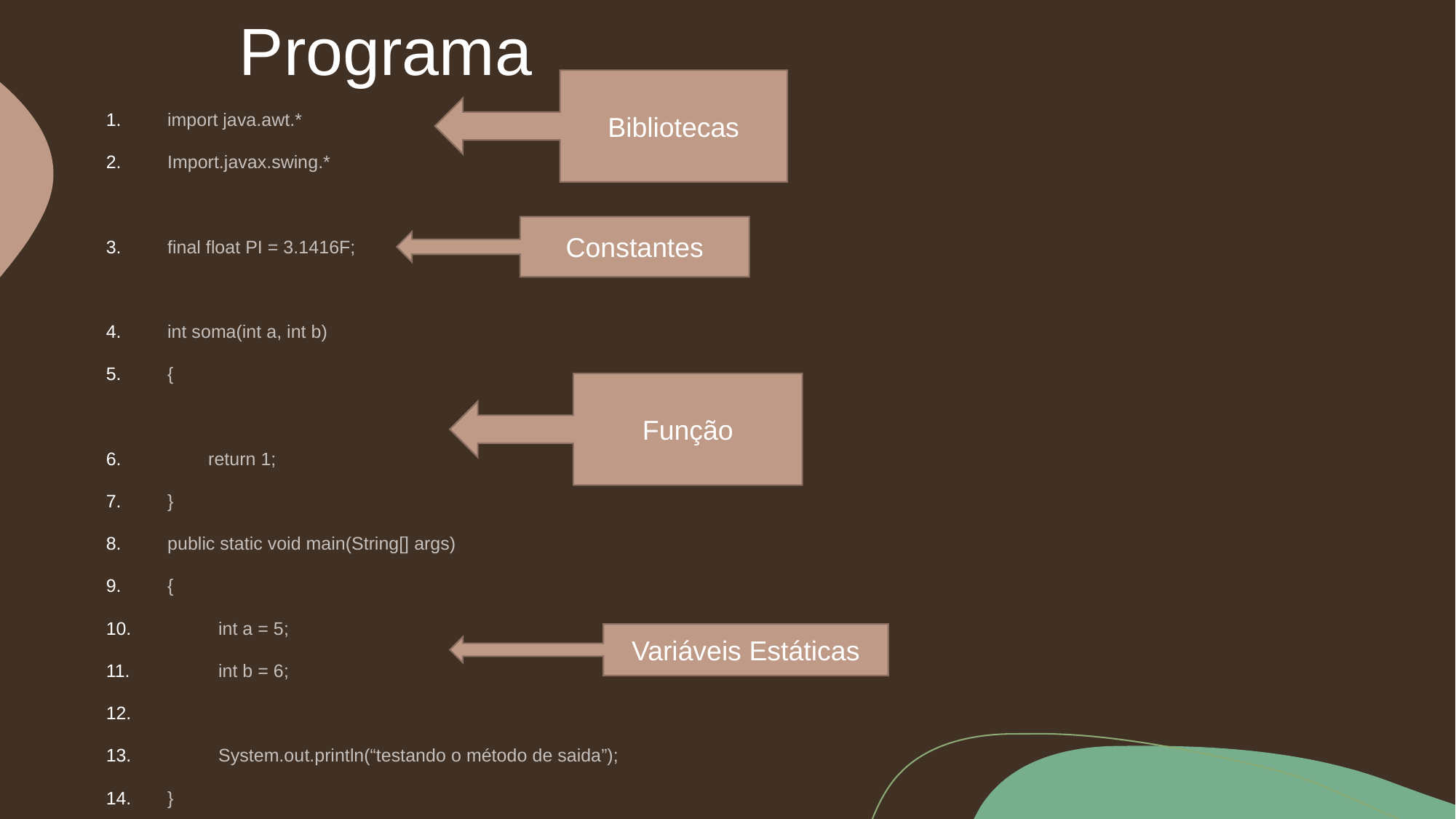

# Programa
Bibliotecas
import java.awt.*
Import.javax.swing.*

final float PI = 3.1416F;

int soma(int a, int b)
{

        return 1;
}
public static void main(String[] args)
{
          int a = 5;
          int b = 6;

          System.out.println(“testando o método de saida”);
}
Constantes
Função
Variáveis Estáticas